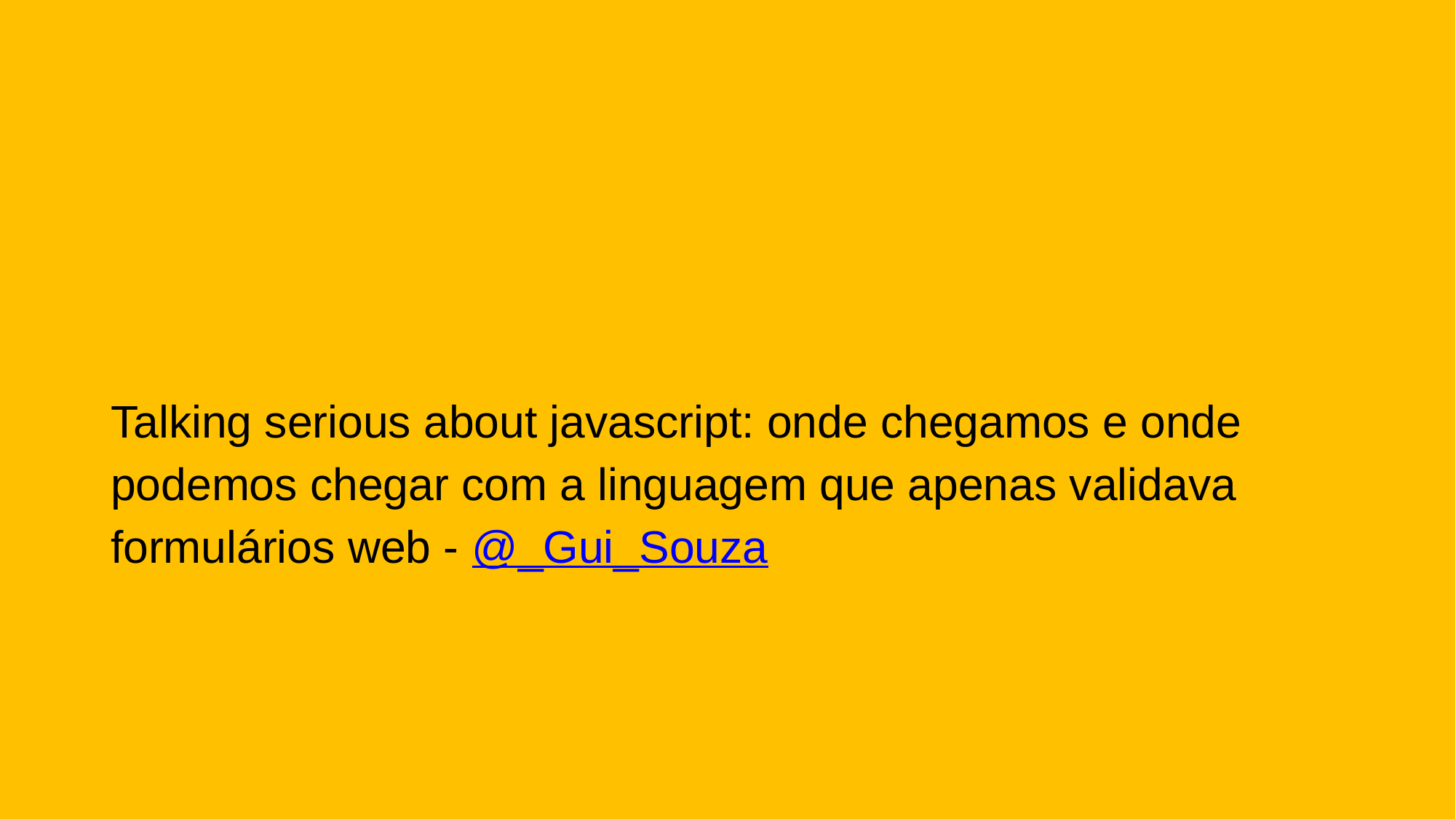

Talking serious about javascript: onde chegamos e onde podemos chegar com a linguagem que apenas validava formulários web - @_Gui_Souza